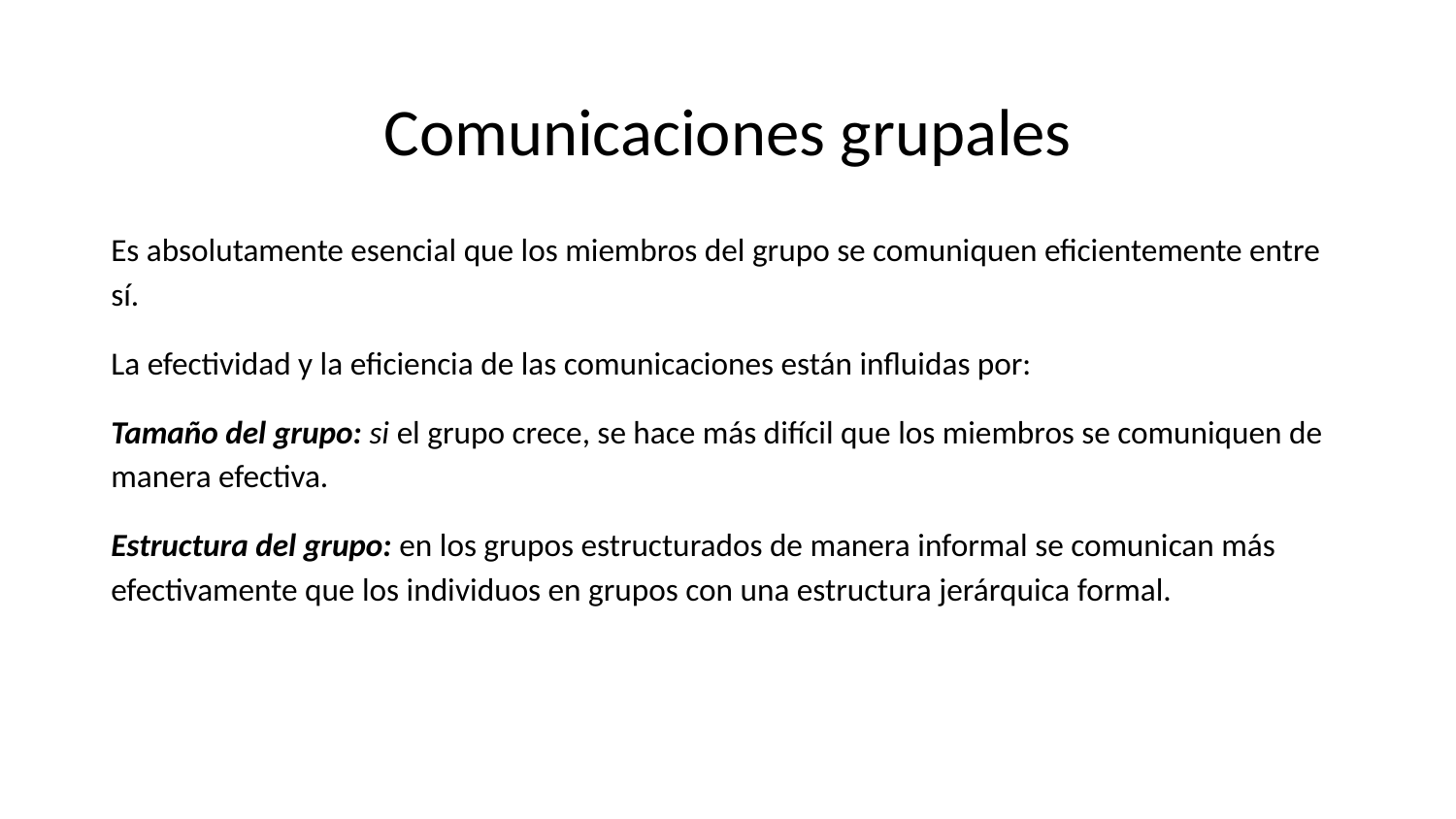

# Comunicaciones grupales
Es absolutamente esencial que los miembros del grupo se comuniquen eficientemente entre sí.
La efectividad y la eficiencia de las comunicaciones están influidas por:
Tamaño del grupo: si el grupo crece, se hace más difícil que los miembros se comuniquen de manera efectiva.
Estructura del grupo: en los grupos estructurados de manera informal se comunican más efectivamente que los individuos en grupos con una estructura jerárquica formal.